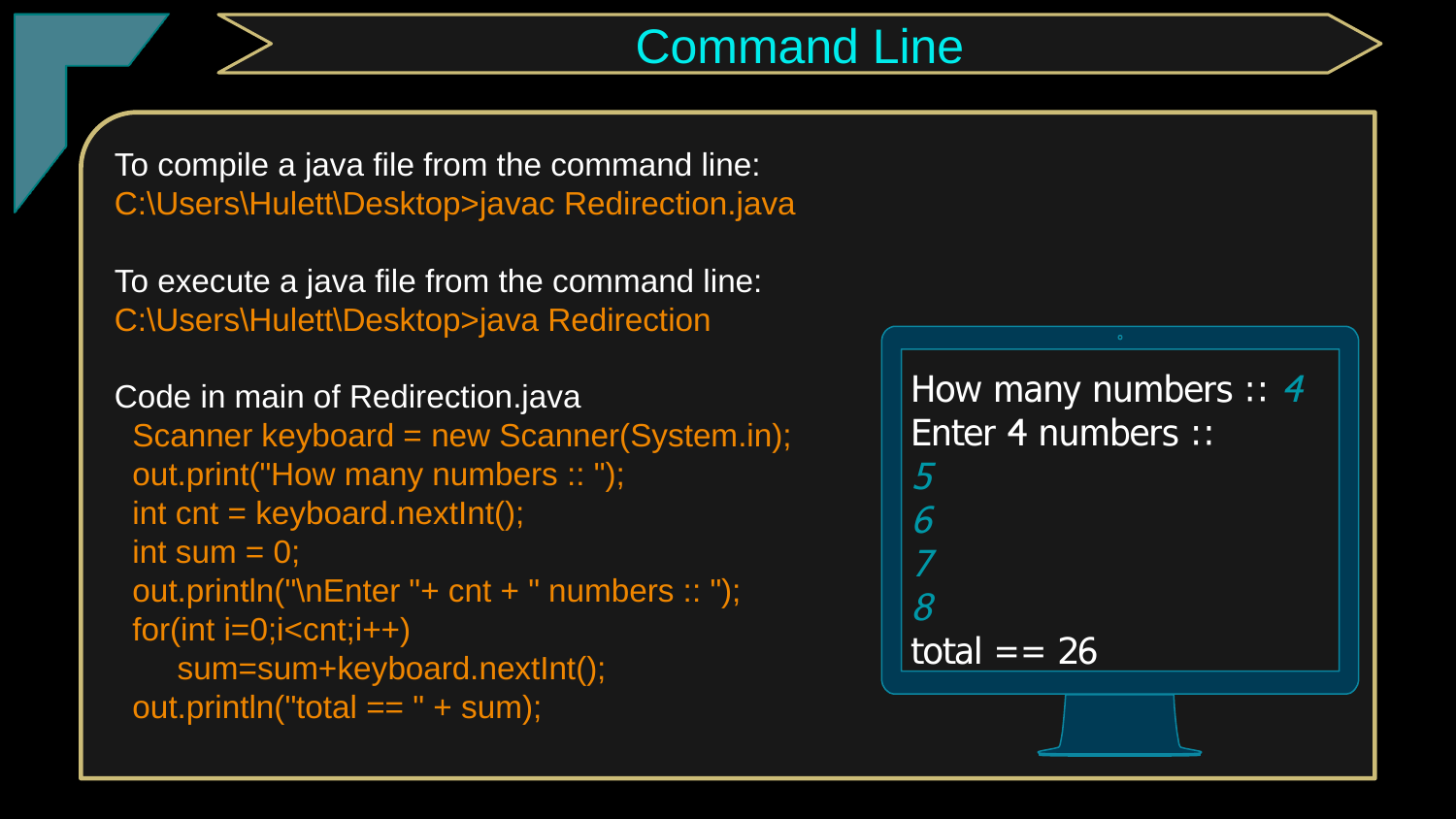

TClark
Command Line

To compile a java file from the command line:
C:\Users\Hulett\Desktop>javac Redirection.java

To execute a java file from the command line:
C:\Users\Hulett\Desktop>java Redirection

Code in main of Redirection.java
  Scanner keyboard = new Scanner(System.in);
  out.print("How many numbers :: ");
  int cnt = keyboard.nextInt();
  int sum = 0;
  out.println("\nEnter "+ cnt + " numbers :: ");
  for(int i=0;i<cnt;i++)
       sum=sum+keyboard.nextInt();
  out.println("total == " + sum);

How many numbers :: 4
Enter 4 numbers ::
5
6
7
8
total == 26